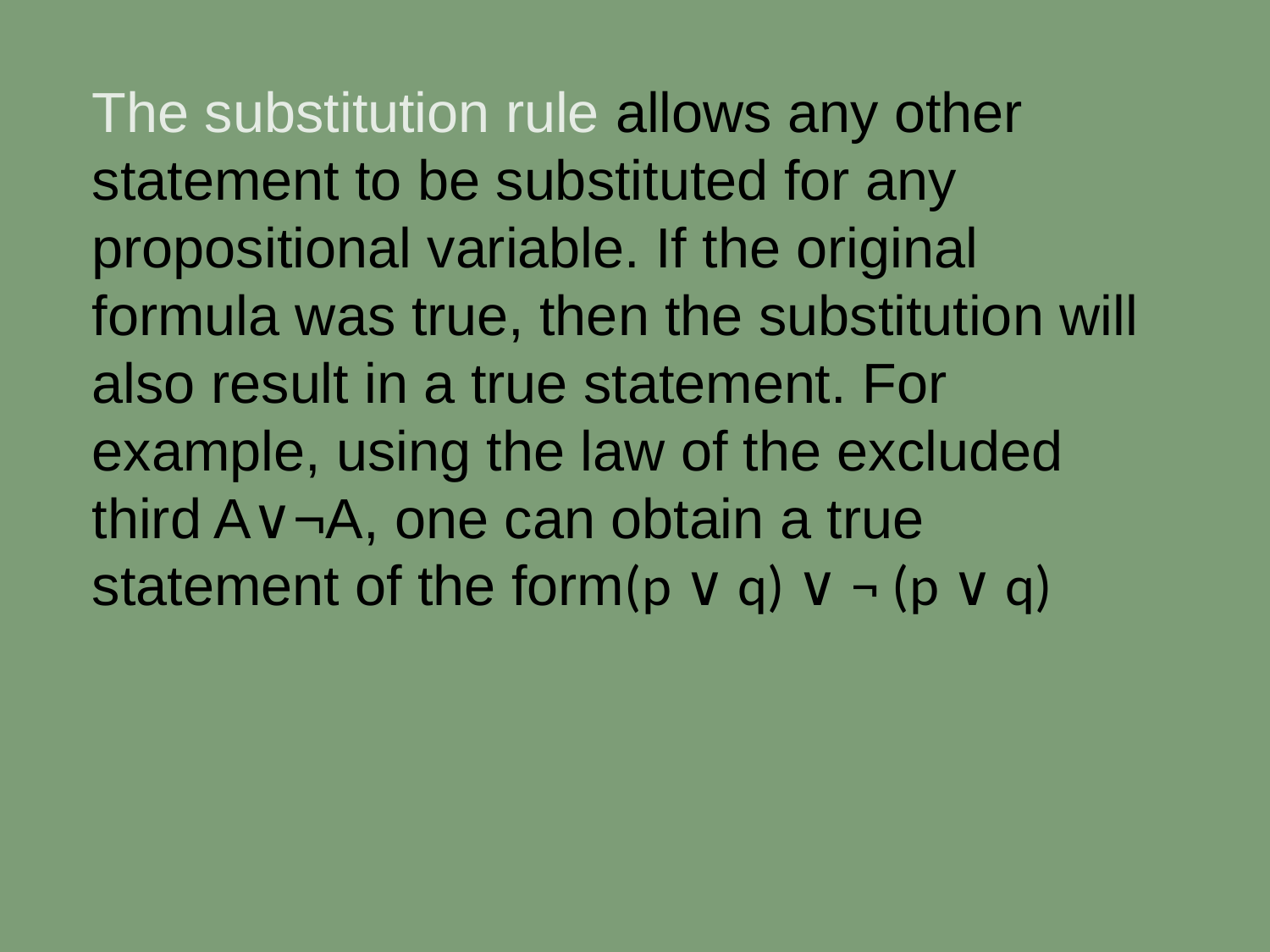

The substitution rule allows any other statement to be substituted for any propositional variable. If the original formula was true, then the substitution will also result in a true statement. For example, using the law of the excluded third A∨¬A, one can obtain a true statement of the form(p ∨ q) ∨ ¬ (p ∨ q)